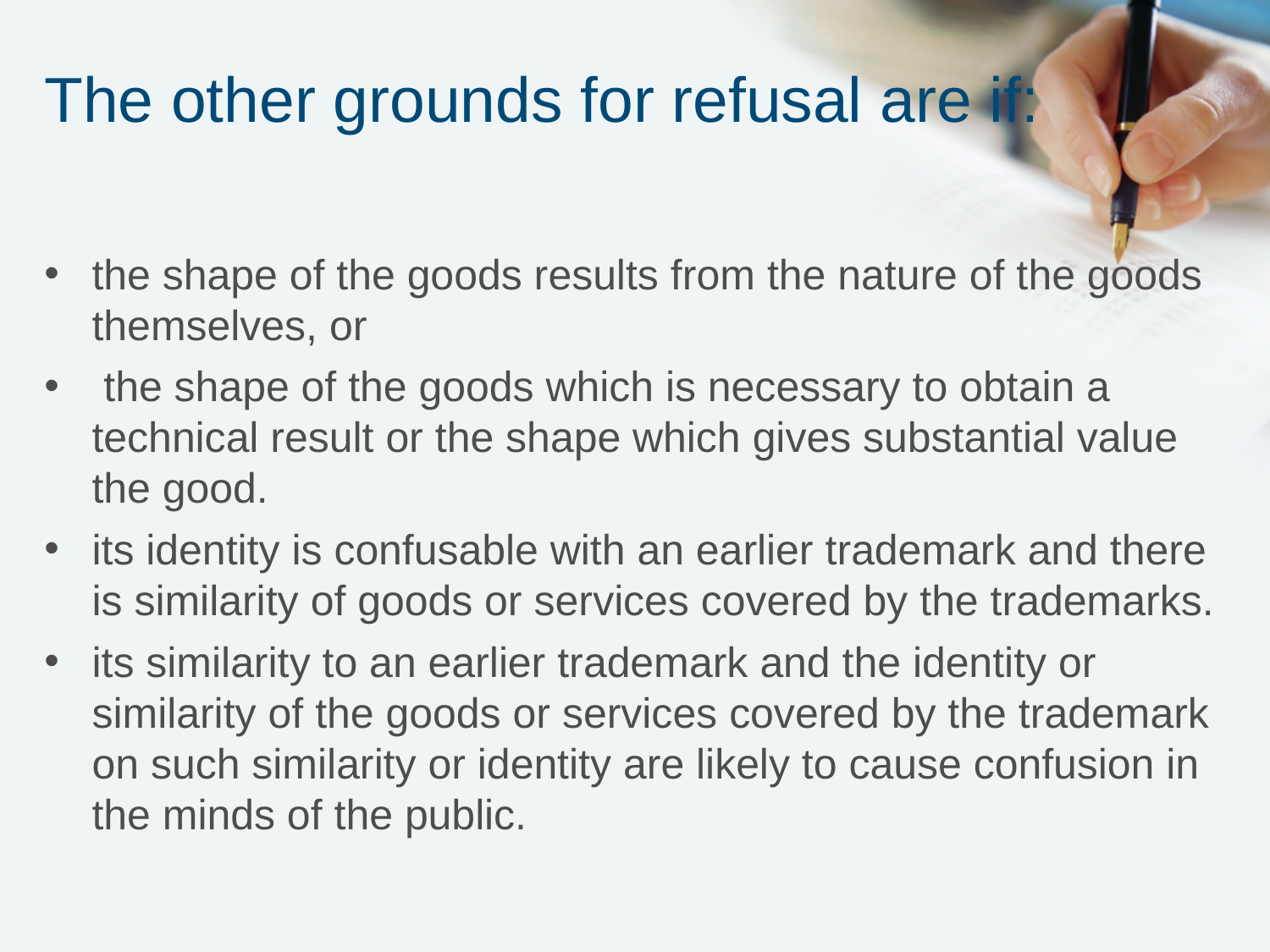

The other grounds for refusal are if:

the shape of the goods results from the nature of the goods themselves, or
 the shape of the goods which is necessary to obtain a technical result or the shape which gives substantial value the good.
its identity is confusable with an earlier trademark and there is similarity of goods or services covered by the trademarks.
its similarity to an earlier trademark and the identity or similarity of the goods or services covered by the trademark on such similarity or identity are likely to cause confusion in the minds of the public.